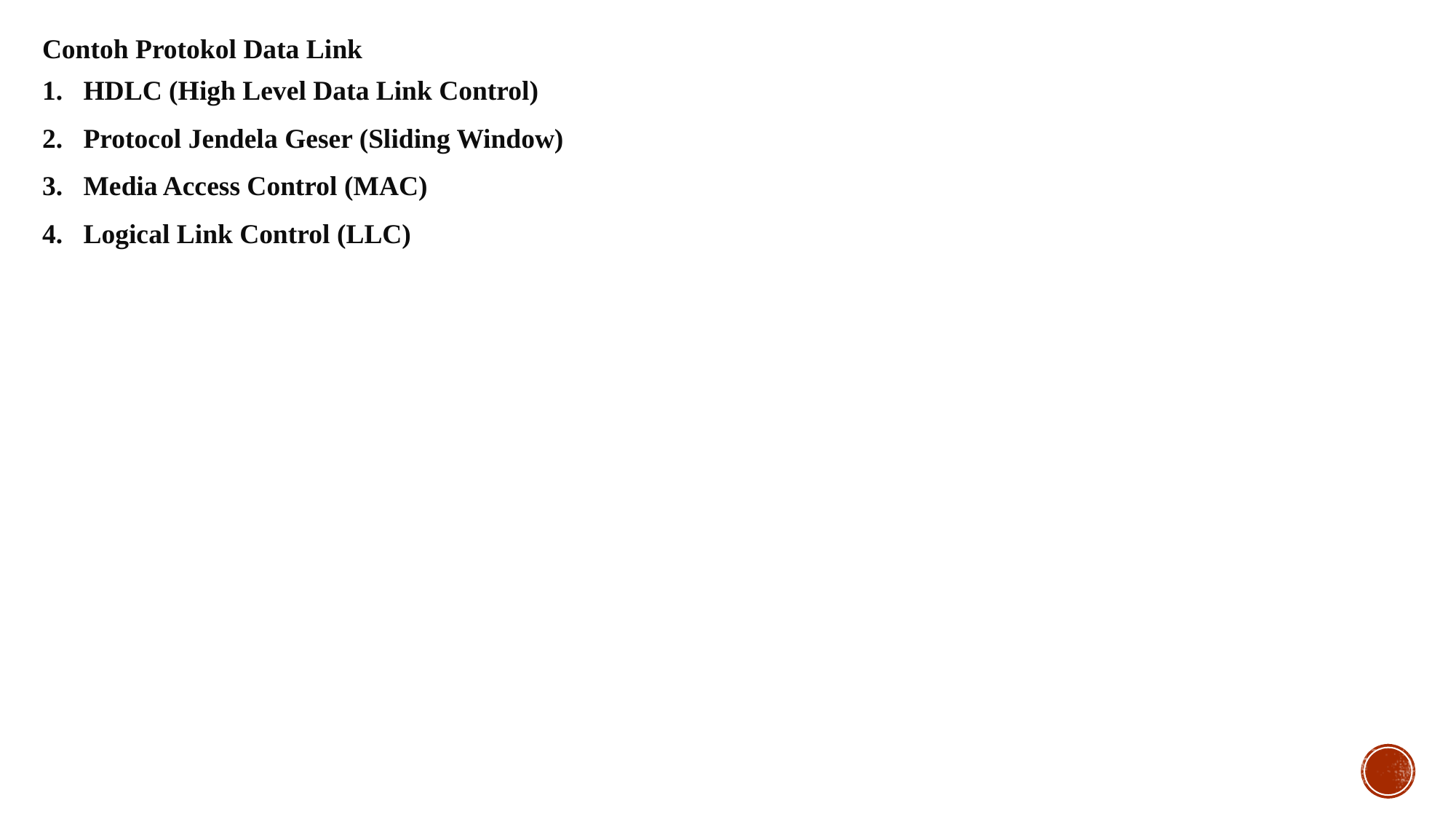

Contoh Protokol Data Link
HDLC (High Level Data Link Control)

Protocol Jendela Geser (Sliding Window)

Media Access Control (MAC)

Logical Link Control (LLC)